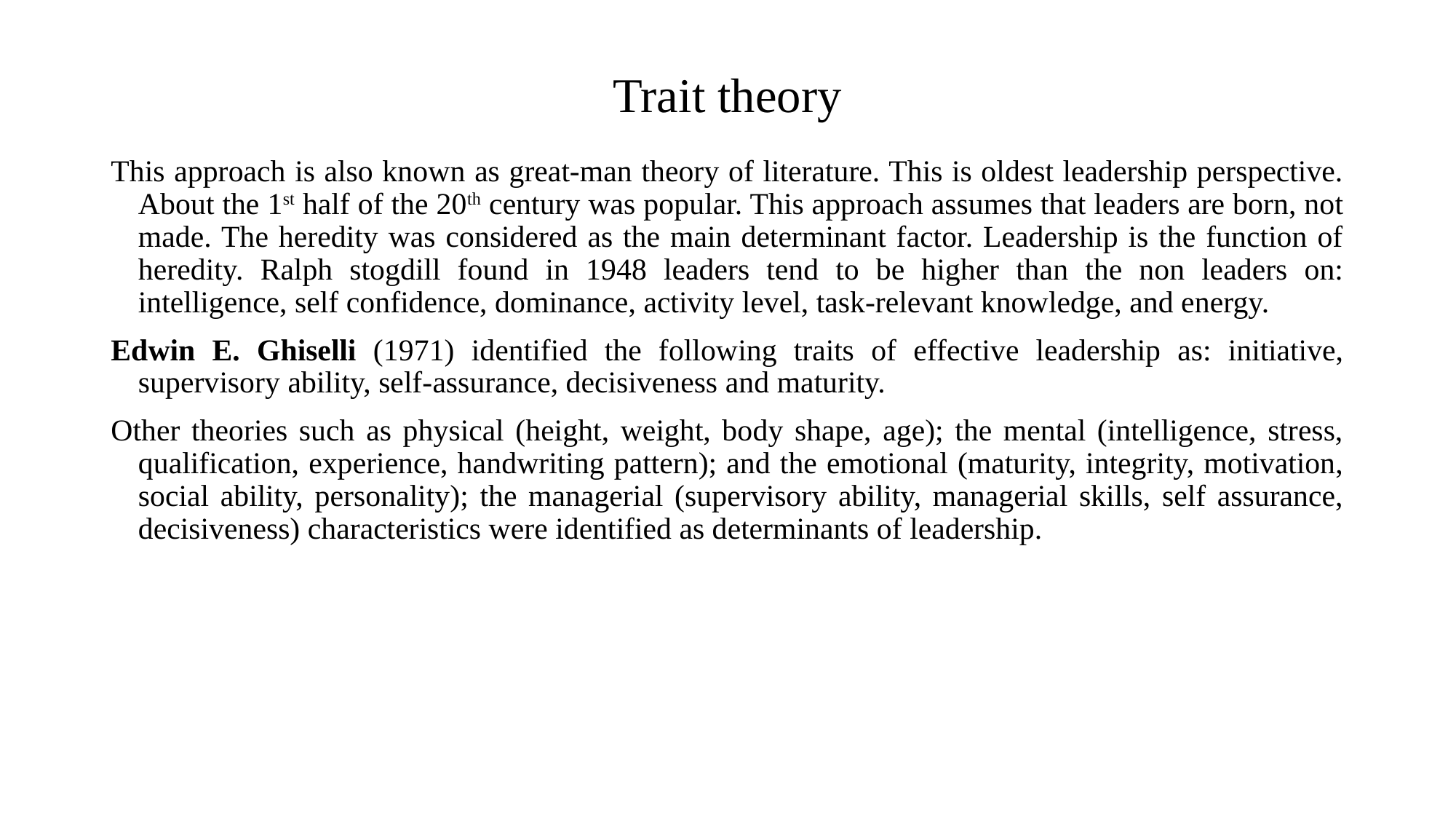

# Trait theory
This approach is also known as great-man theory of literature. This is oldest leadership perspective. About the 1st half of the 20th century was popular. This approach assumes that leaders are born, not made. The heredity was considered as the main determinant factor. Leadership is the function of heredity. Ralph stogdill found in 1948 leaders tend to be higher than the non leaders on: intelligence, self confidence, dominance, activity level, task-relevant knowledge, and energy.
Edwin E. Ghiselli (1971) identified the following traits of effective leadership as: initiative, supervisory ability, self-assurance, decisiveness and maturity.
Other theories such as physical (height, weight, body shape, age); the mental (intelligence, stress, qualification, experience, handwriting pattern); and the emotional (maturity, integrity, motivation, social ability, personality); the managerial (supervisory ability, managerial skills, self assurance, decisiveness) characteristics were identified as determinants of leadership.